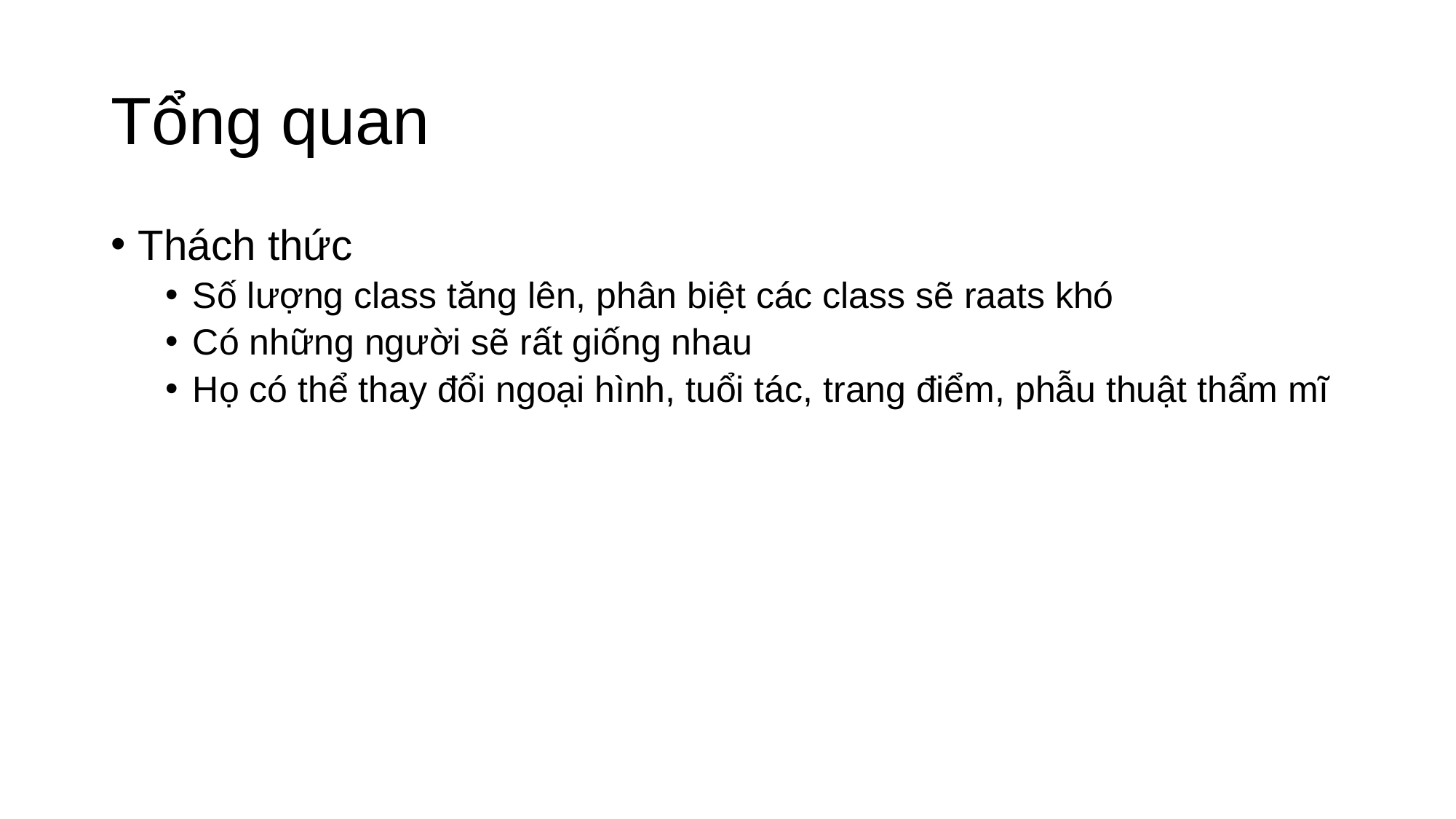

# Tổng quan
Thách thức
Số lượng class tăng lên, phân biệt các class sẽ raats khó
Có những người sẽ rất giống nhau
Họ có thể thay đổi ngoại hình, tuổi tác, trang điểm, phẫu thuật thẩm mĩ